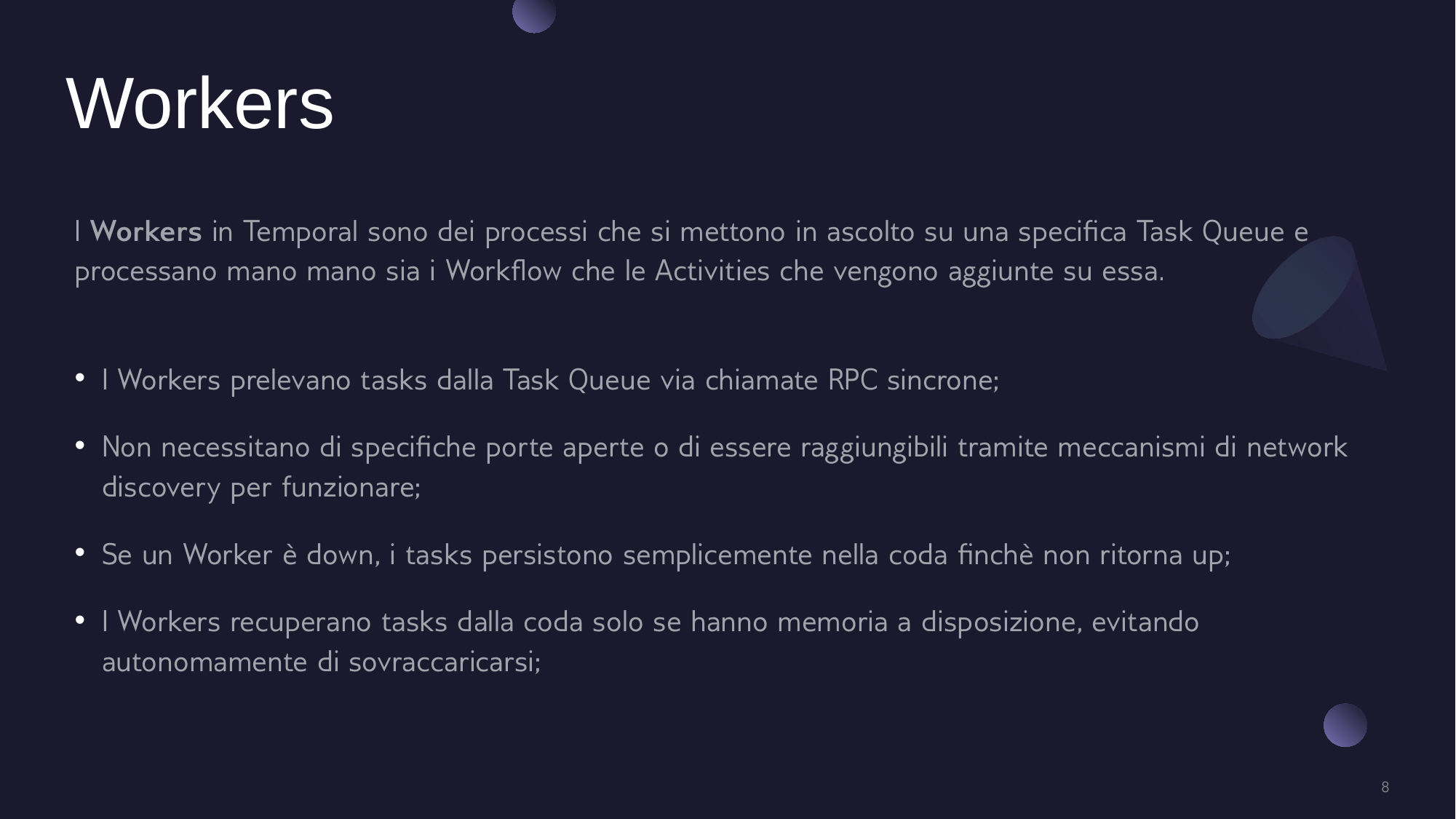

# Workers
I Workers in Temporal sono dei processi che si mettono in ascolto su una specifica Task Queue e processano mano mano sia i Workflow che le Activities che vengono aggiunte su essa.

I Workers prelevano tasks dalla Task Queue via chiamate RPC sincrone;
Non necessitano di specifiche porte aperte o di essere raggiungibili tramite meccanismi di network discovery per funzionare;
Se un Worker è down, i tasks persistono semplicemente nella coda finchè non ritorna up;
I Workers recuperano tasks dalla coda solo se hanno memoria a disposizione, evitando autonomamente di sovraccaricarsi;

8